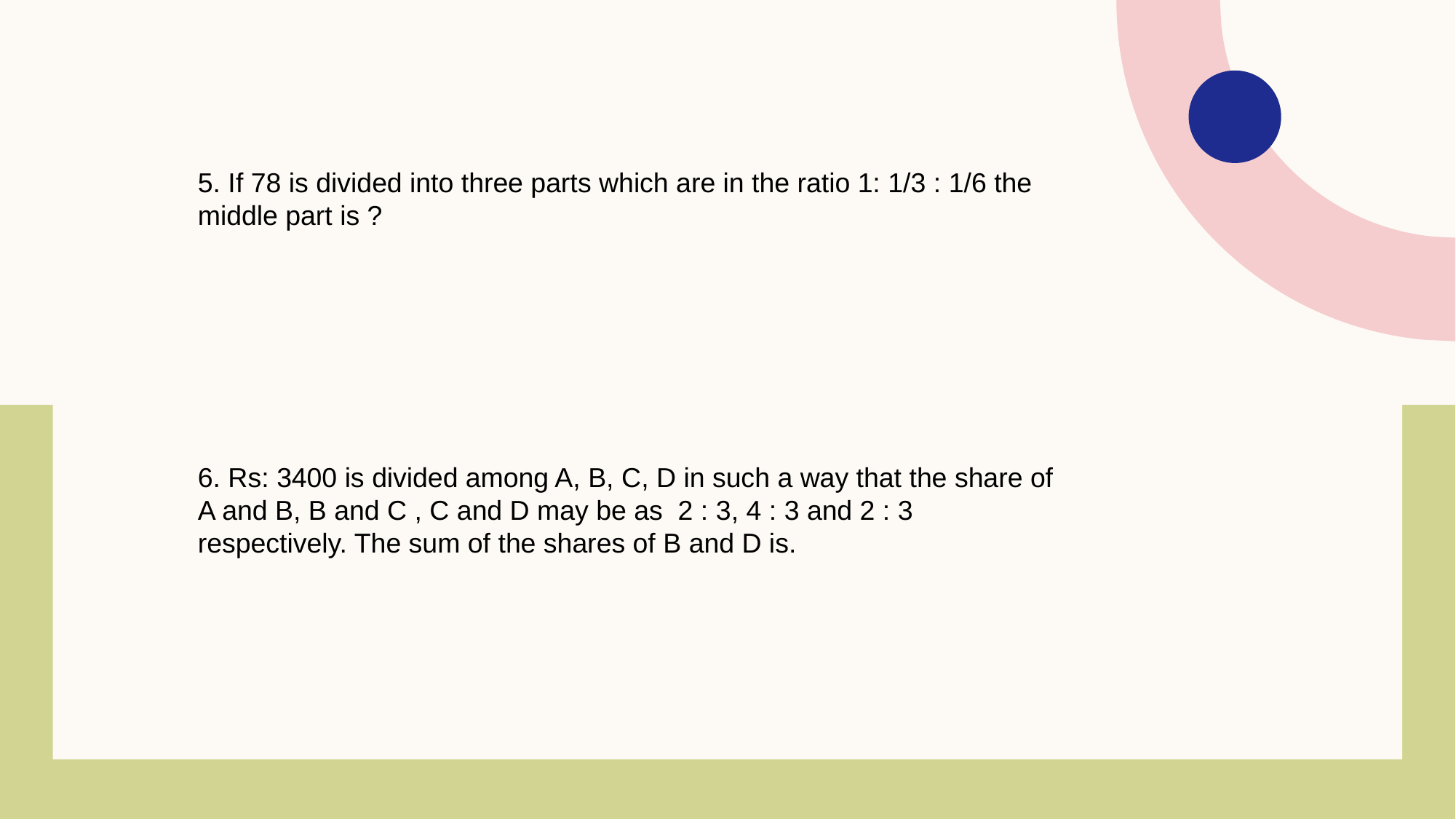

5. If 78 is divided into three parts which are in the ratio 1: 1/3 : 1/6 the middle part is ?

6. Rs: 3400 is divided among A, B, C, D in such a way that the share of A and B, B and C , C and D may be as  2 : 3, 4 : 3 and 2 : 3 respectively. The sum of the shares of B and D is.